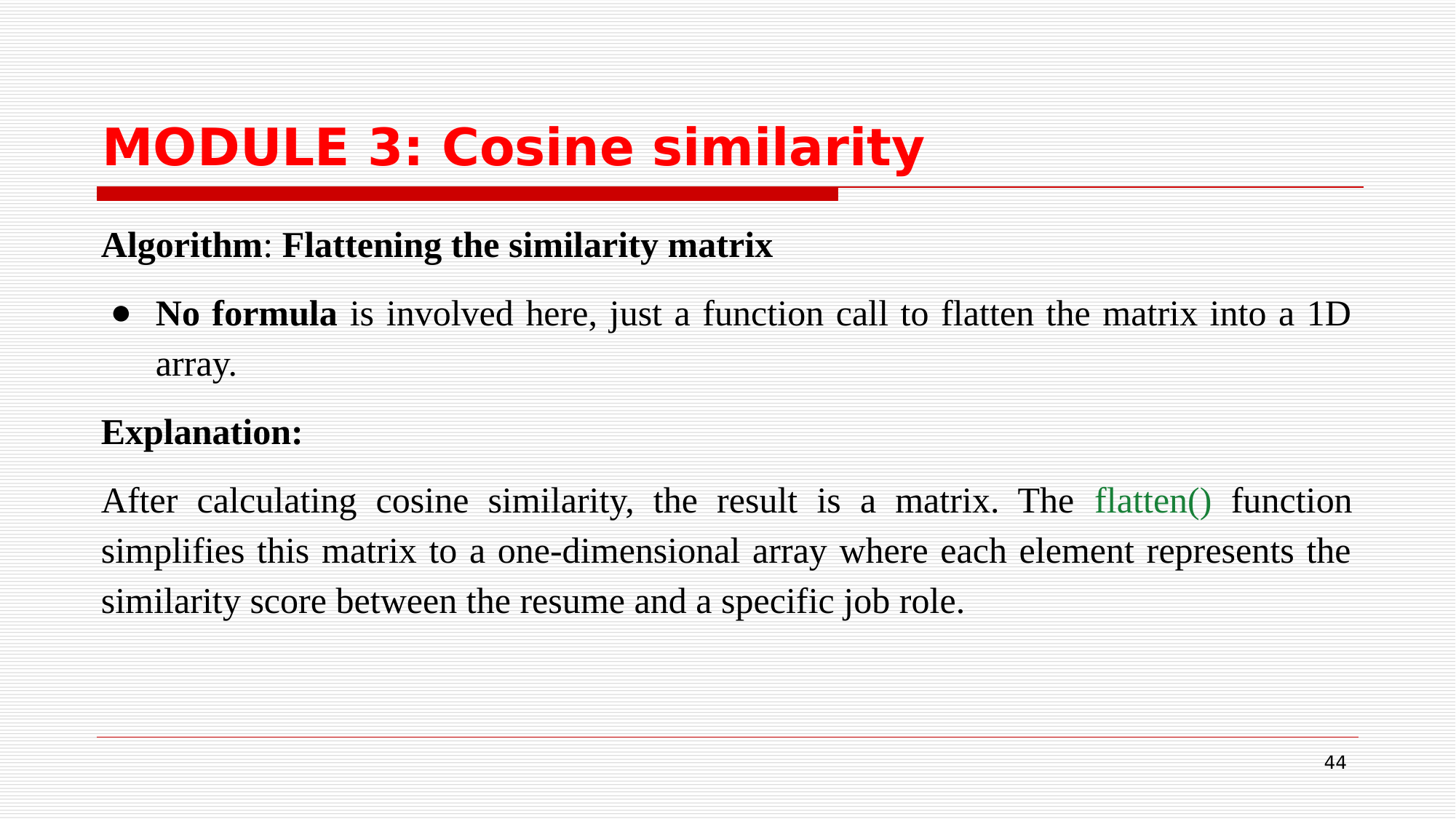

# MODULE 3: Cosine similarity
Algorithm: Flattening the similarity matrix
No formula is involved here, just a function call to flatten the matrix into a 1D array.
Explanation:
After calculating cosine similarity, the result is a matrix. The flatten() function simplifies this matrix to a one-dimensional array where each element represents the similarity score between the resume and a specific job role.

44